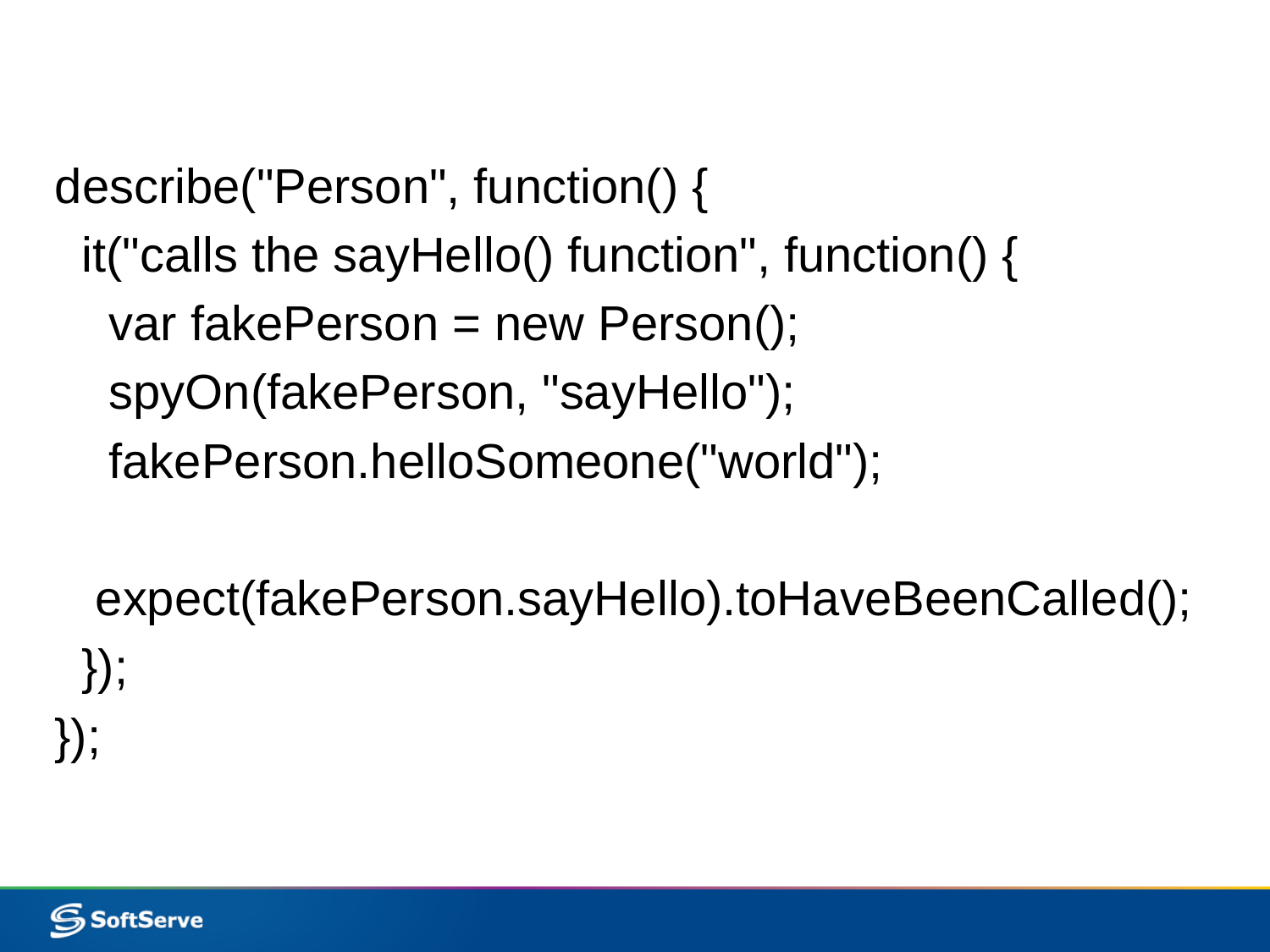

describe("Person", function() {
  it("calls the sayHello() function", function() {
    var fakePerson = new Person();
    spyOn(fakePerson, "sayHello");
    fakePerson.helloSomeone("world");

   expect(fakePerson.sayHello).toHaveBeenCalled();
  });
});